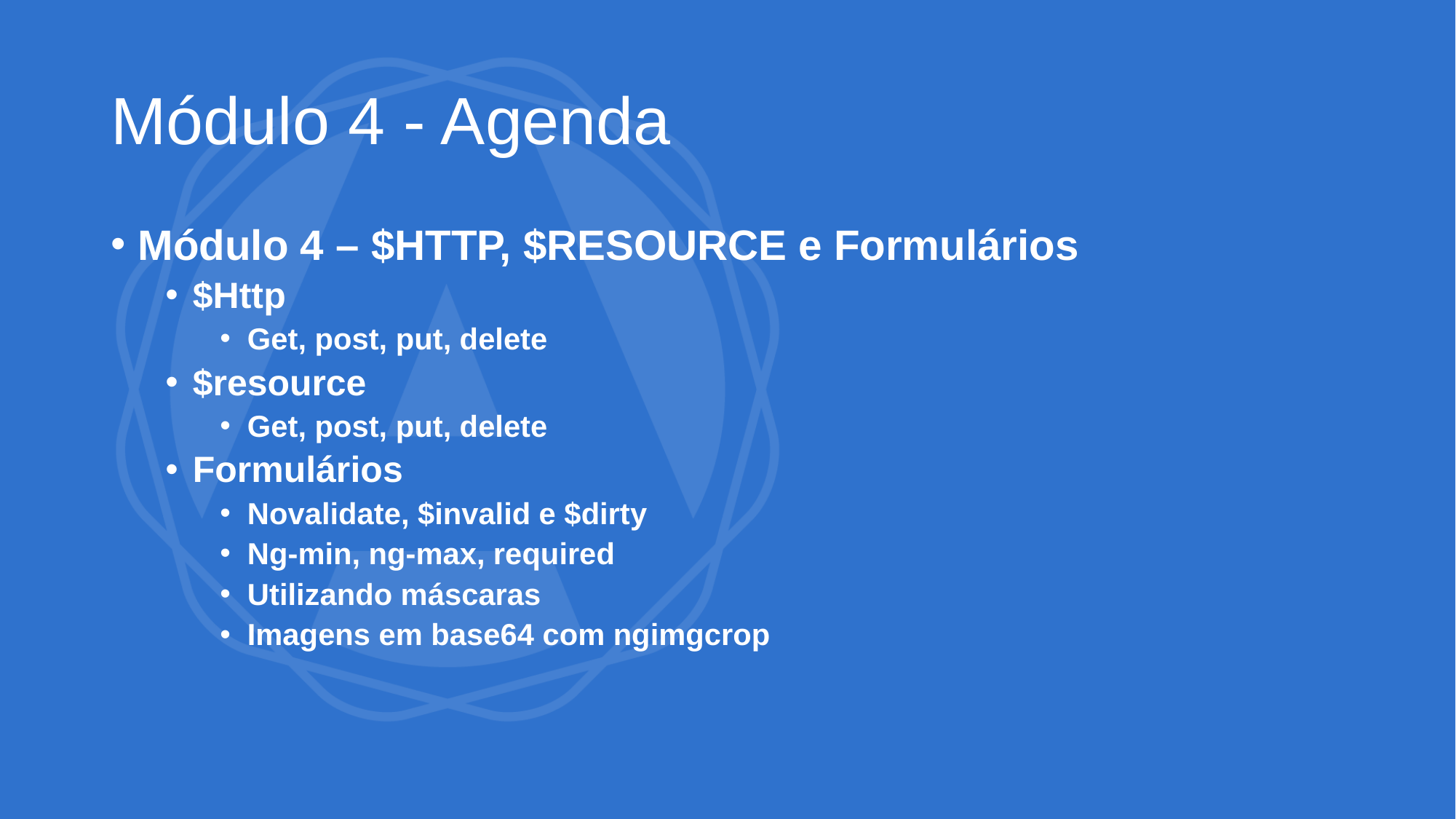

# Módulo 4 - Agenda
Módulo 4 – $HTTP, $RESOURCE e Formulários
$Http
Get, post, put, delete
$resource
Get, post, put, delete
Formulários
Novalidate, $invalid e $dirty
Ng-min, ng-max, required
Utilizando máscaras
Imagens em base64 com ngimgcrop